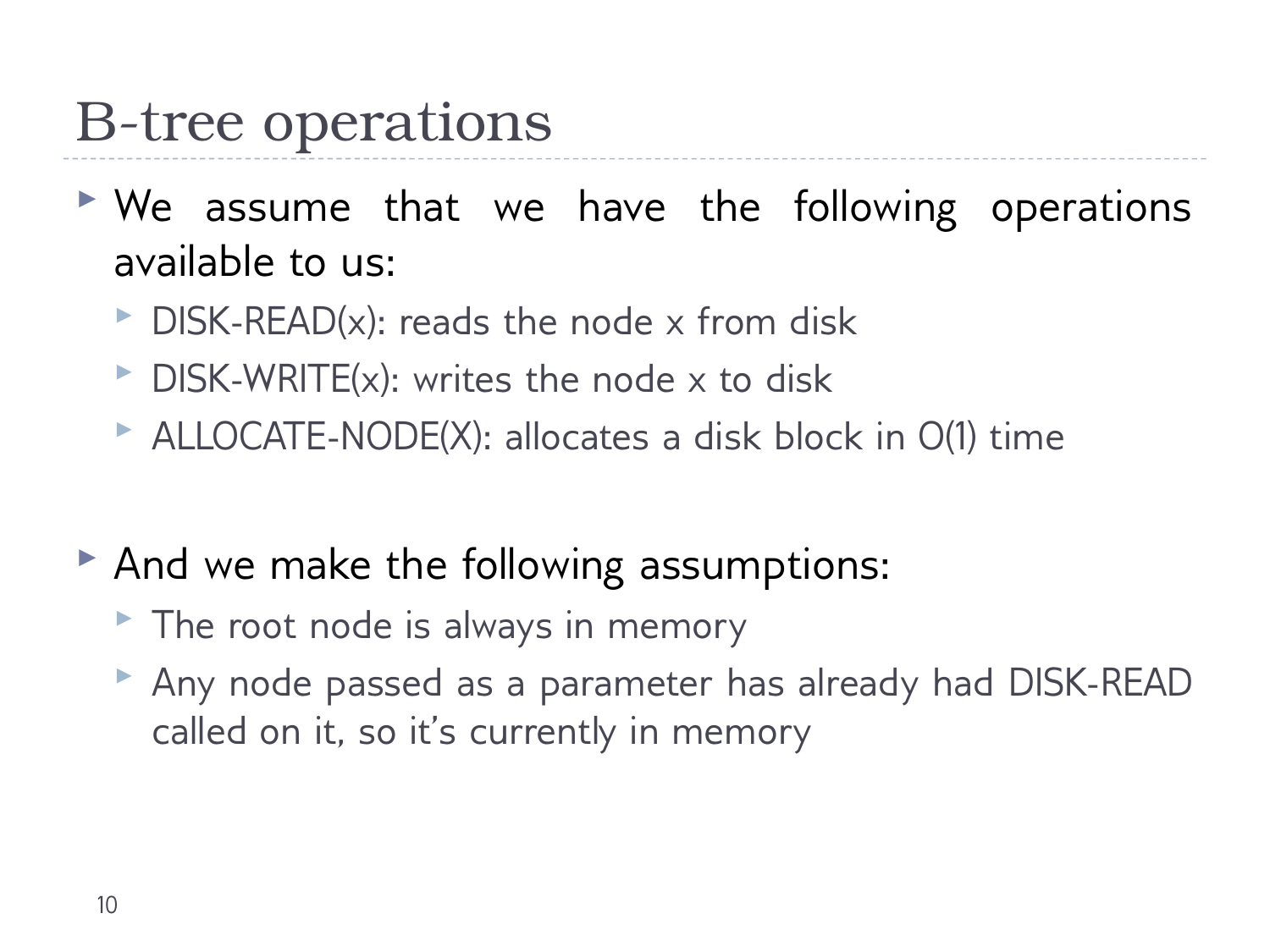

# B-tree operations
We assume that we have the following operations available to us:
Disk-Read(x): reads the node x from disk
Disk-Write(x): writes the node x to disk
Allocate-Node(x): allocates a disk block in O(1) time

And we make the following assumptions:
The root node is always in memory
Any node passed as a parameter has already had Disk-Read called on it, so it’s currently in memory

10